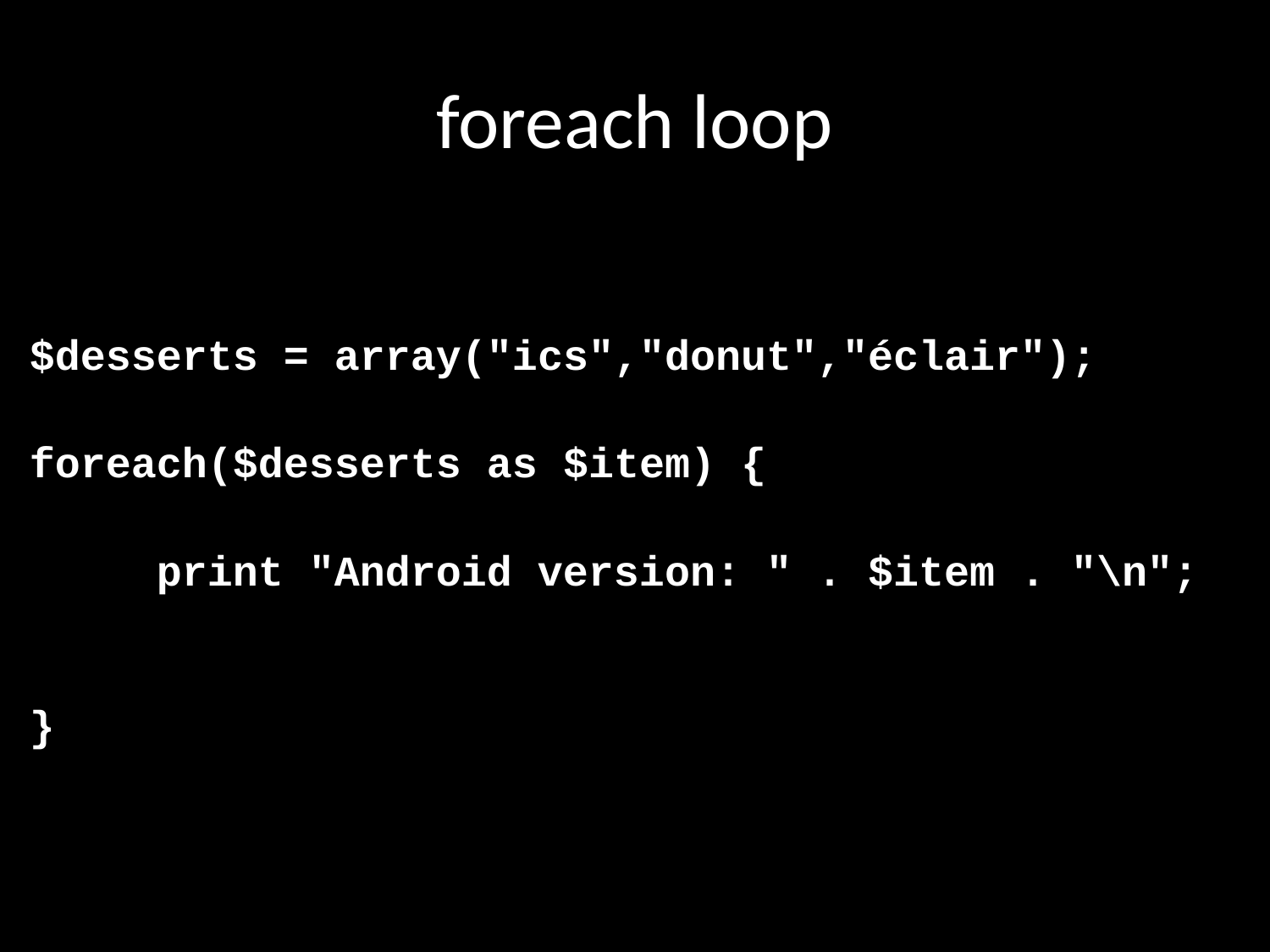

# foreach loop

$desserts = array("ics","donut","éclair");

foreach($desserts as $item) {

	print "Android version: " . $item . "\n";

}